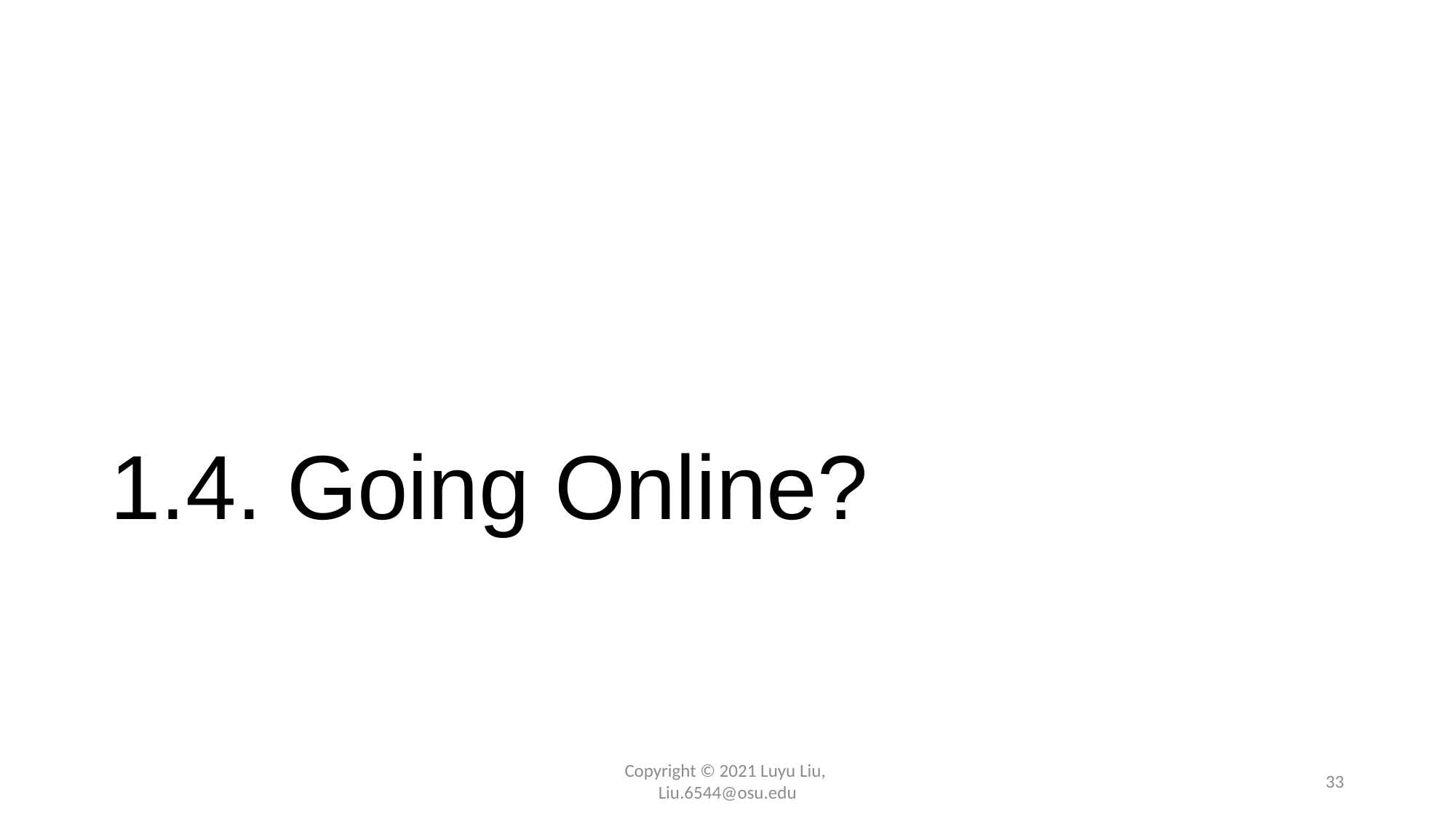

# 1.4. Going Online?

Copyright © 2021 Luyu Liu,
Liu.6544@osu.edu
33